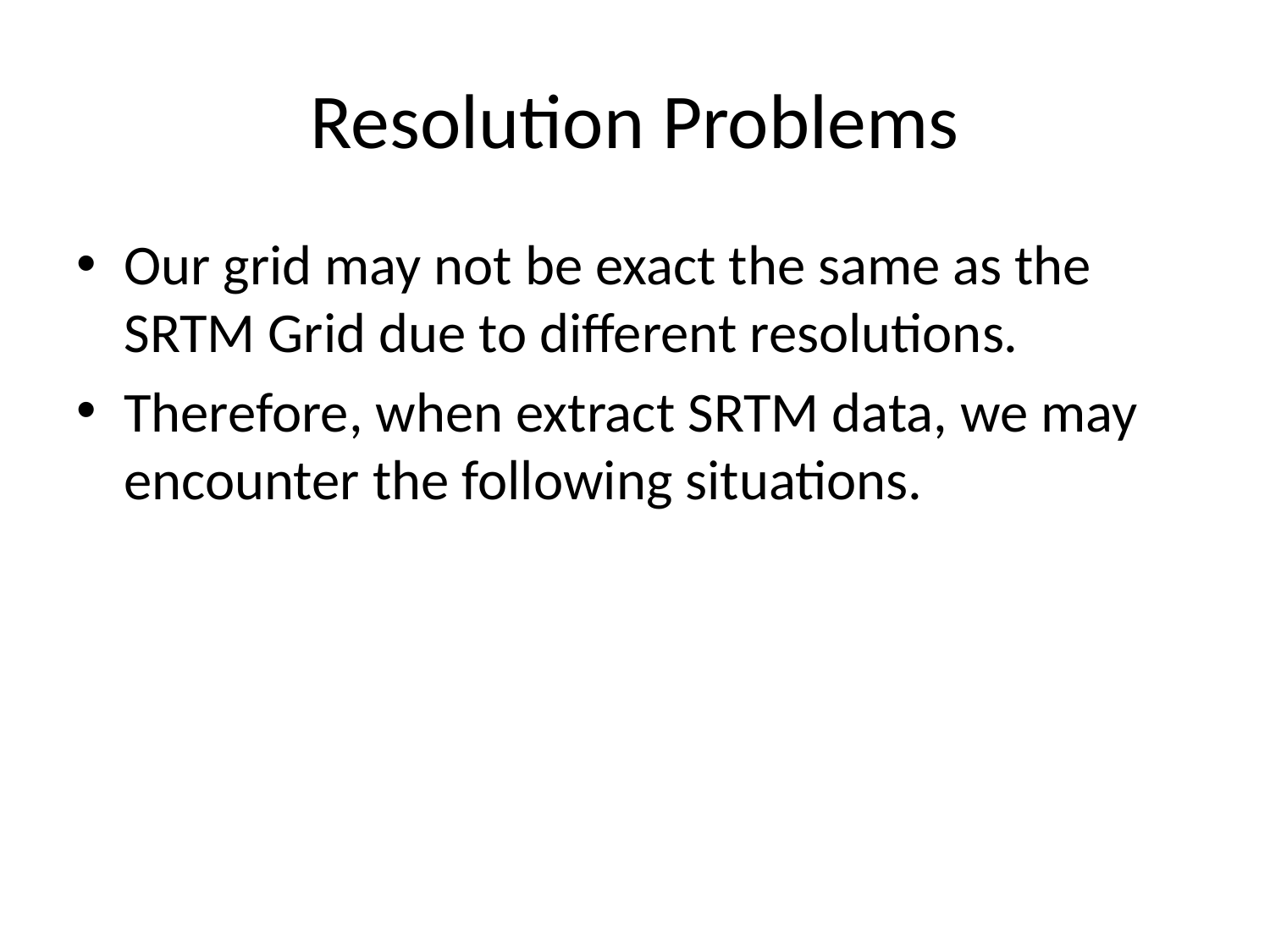

# Resolution Problems
Our grid may not be exact the same as the SRTM Grid due to different resolutions.
Therefore, when extract SRTM data, we may encounter the following situations.